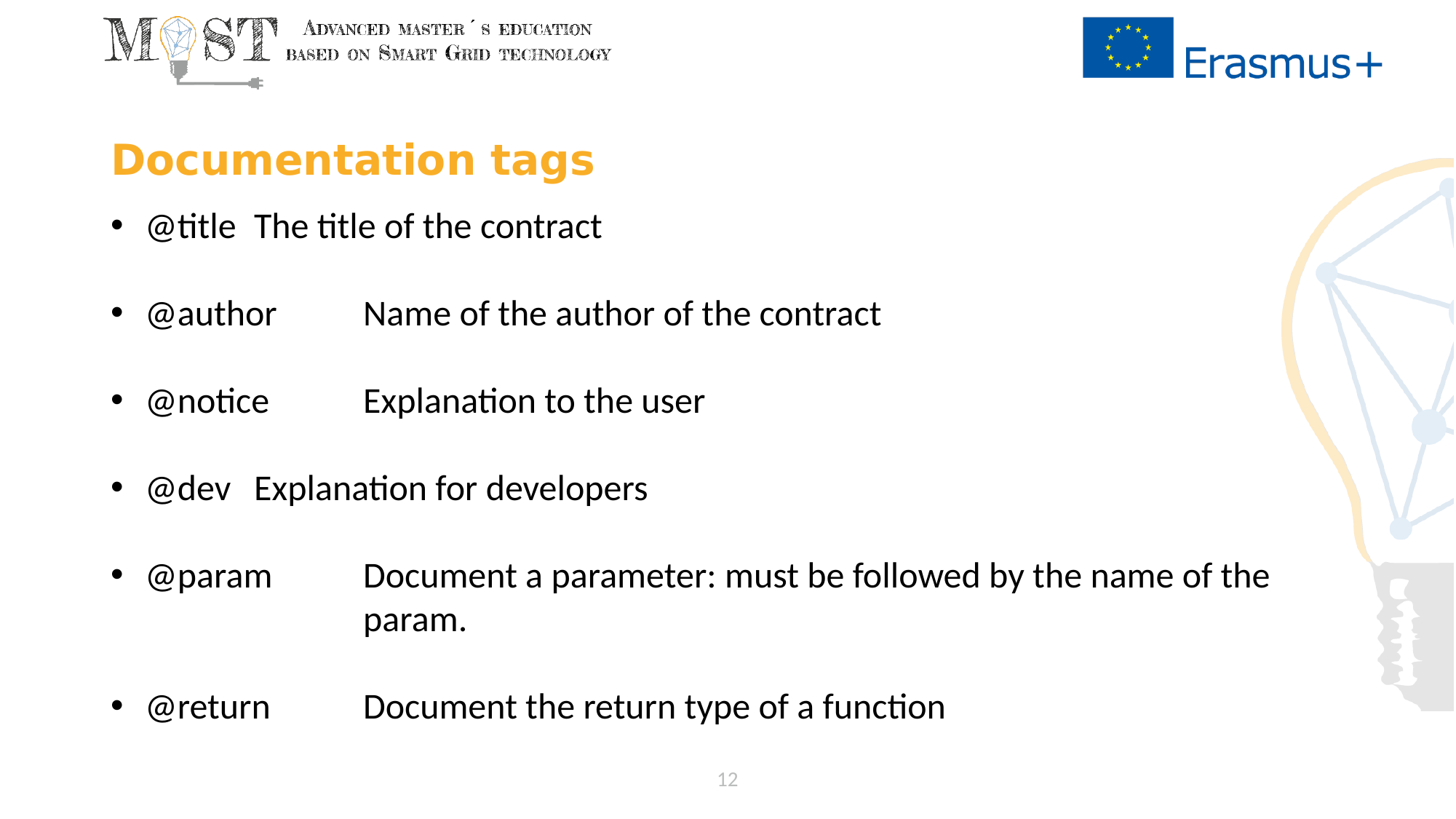

# Documentation tags
@title 	The title of the contract

@author 	Name of the author of the contract

@notice 	Explanation to the user

@dev 	Explanation for developers

@param 	Document a parameter: must be followed by the name of the 		param.

@return	Document the return type of a function
12